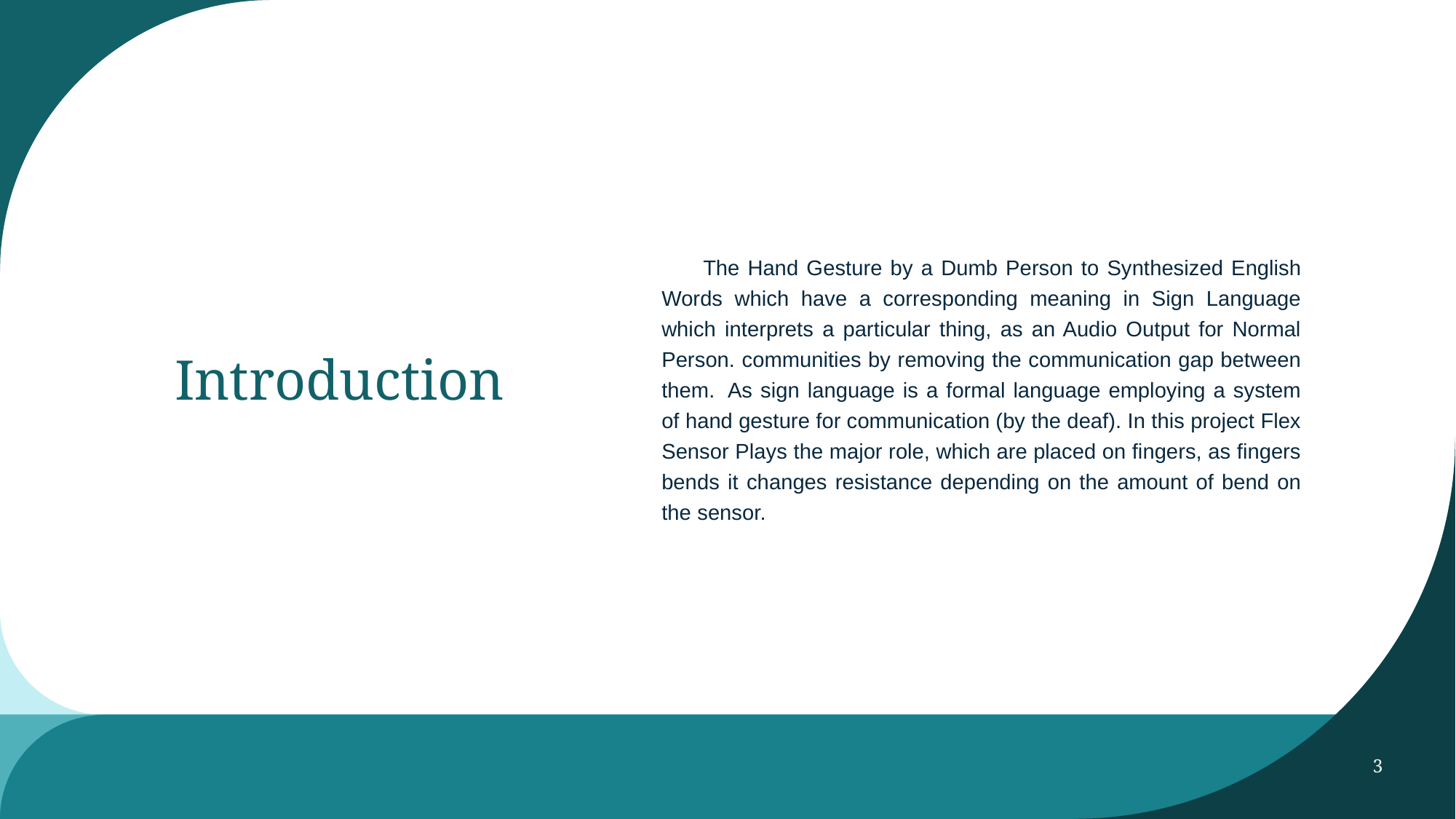

The Hand Gesture by a Dumb Person to Synthesized English Words which have a corresponding meaning in Sign Language which interprets a particular thing, as an Audio Output for Normal Person. communities by removing the communication gap between them.  As sign language is a formal language employing a system of hand gesture for communication (by the deaf). In this project Flex Sensor Plays the major role, which are placed on fingers, as fingers bends it changes resistance depending on the amount of bend on the sensor.

# Introduction
3